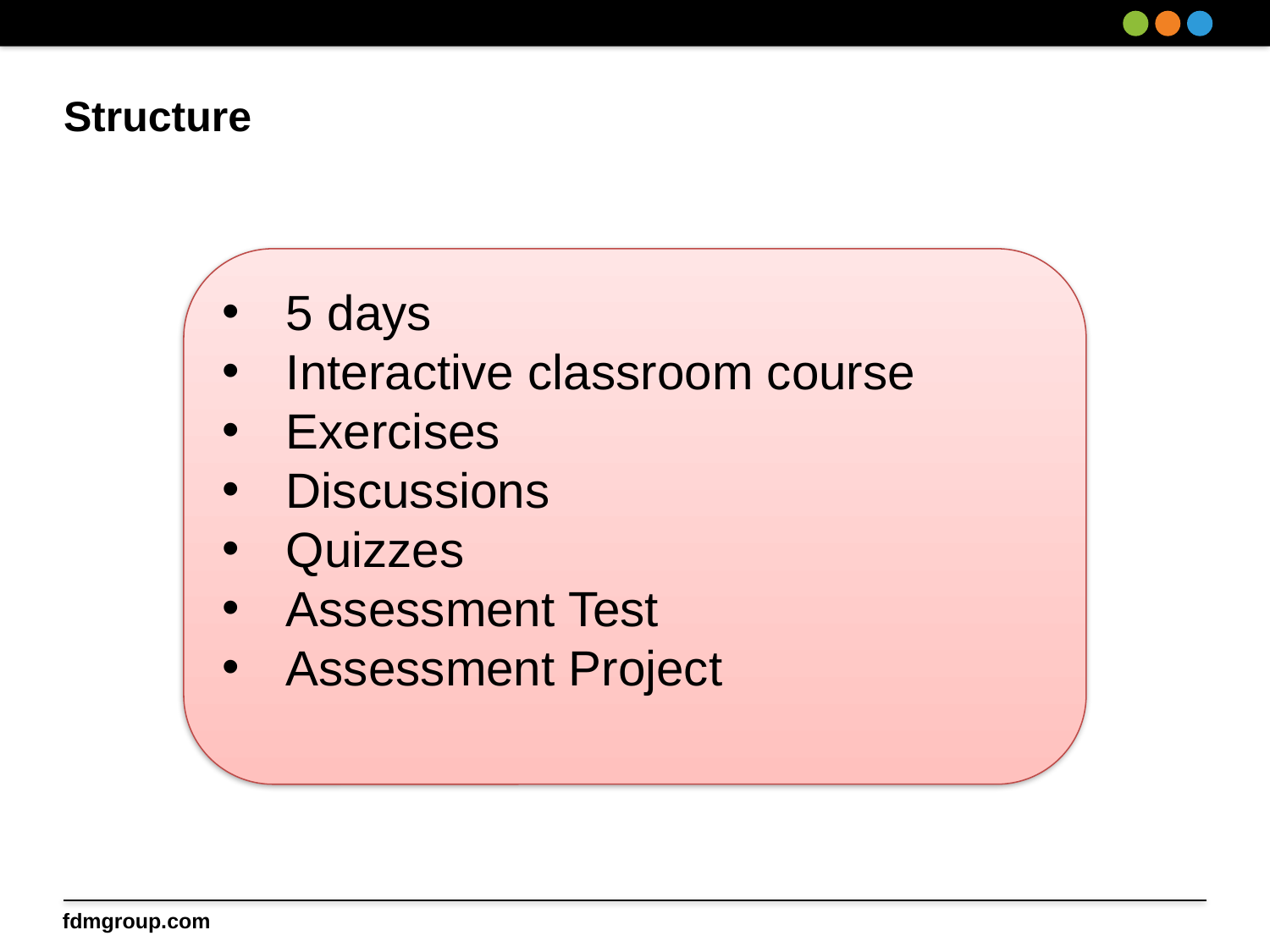

# Structure

5 days
Interactive classroom course
Exercises
Discussions
Quizzes
Assessment Test
Assessment Project